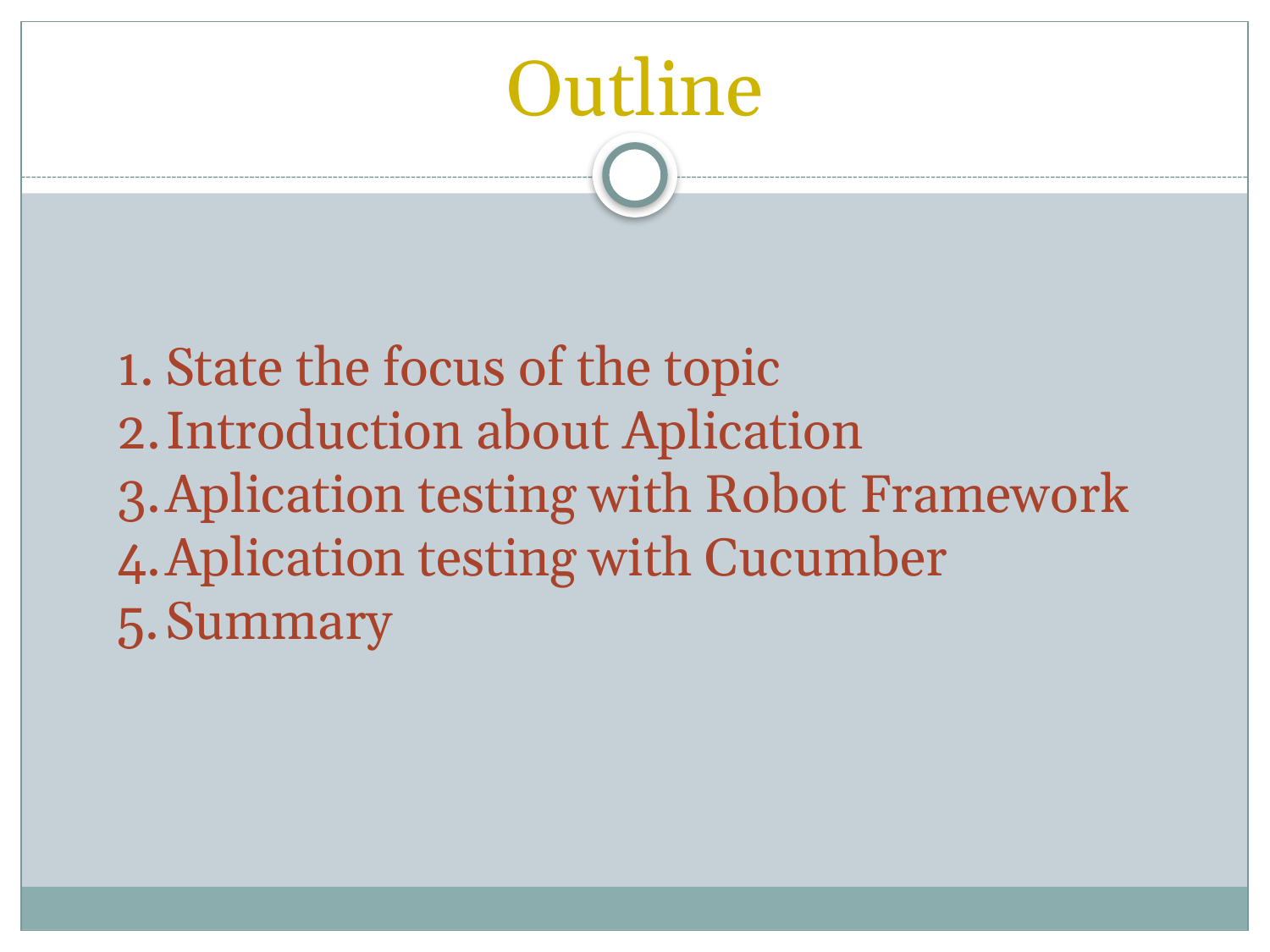

# Outline
State the focus of the topic
Introduction about Aplication
Aplication testing with Robot Framework
Aplication testing with Cucumber
Summary